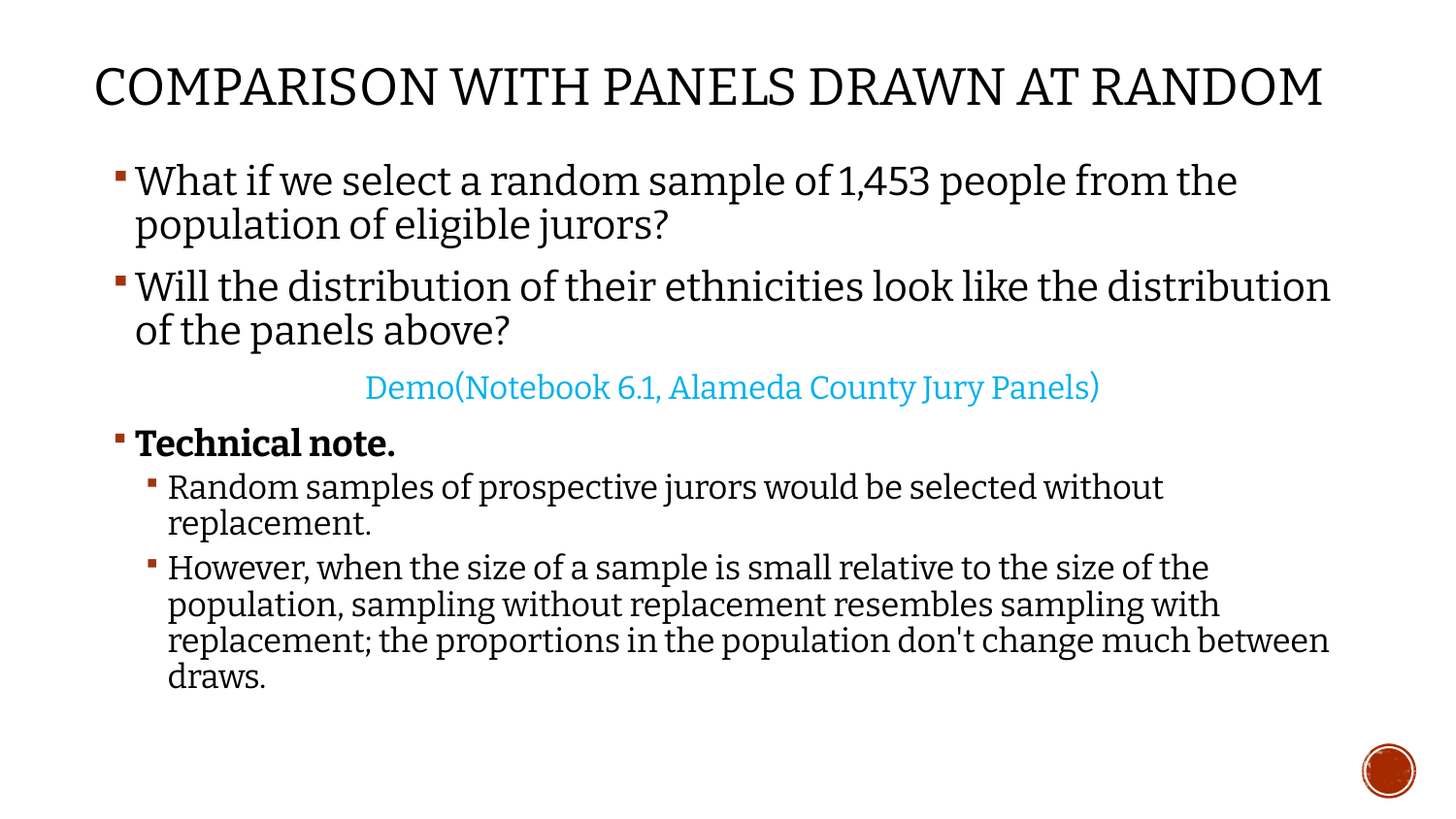

# Comparison with panels drawn at Random
What if we select a random sample of 1,453 people from the population of eligible jurors?
Will the distribution of their ethnicities look like the distribution of the panels above?
Demo(Notebook 6.1, Alameda County Jury Panels)
Technical note.
Random samples of prospective jurors would be selected without replacement.
However, when the size of a sample is small relative to the size of the population, sampling without replacement resembles sampling with replacement; the proportions in the population don't change much between draws.